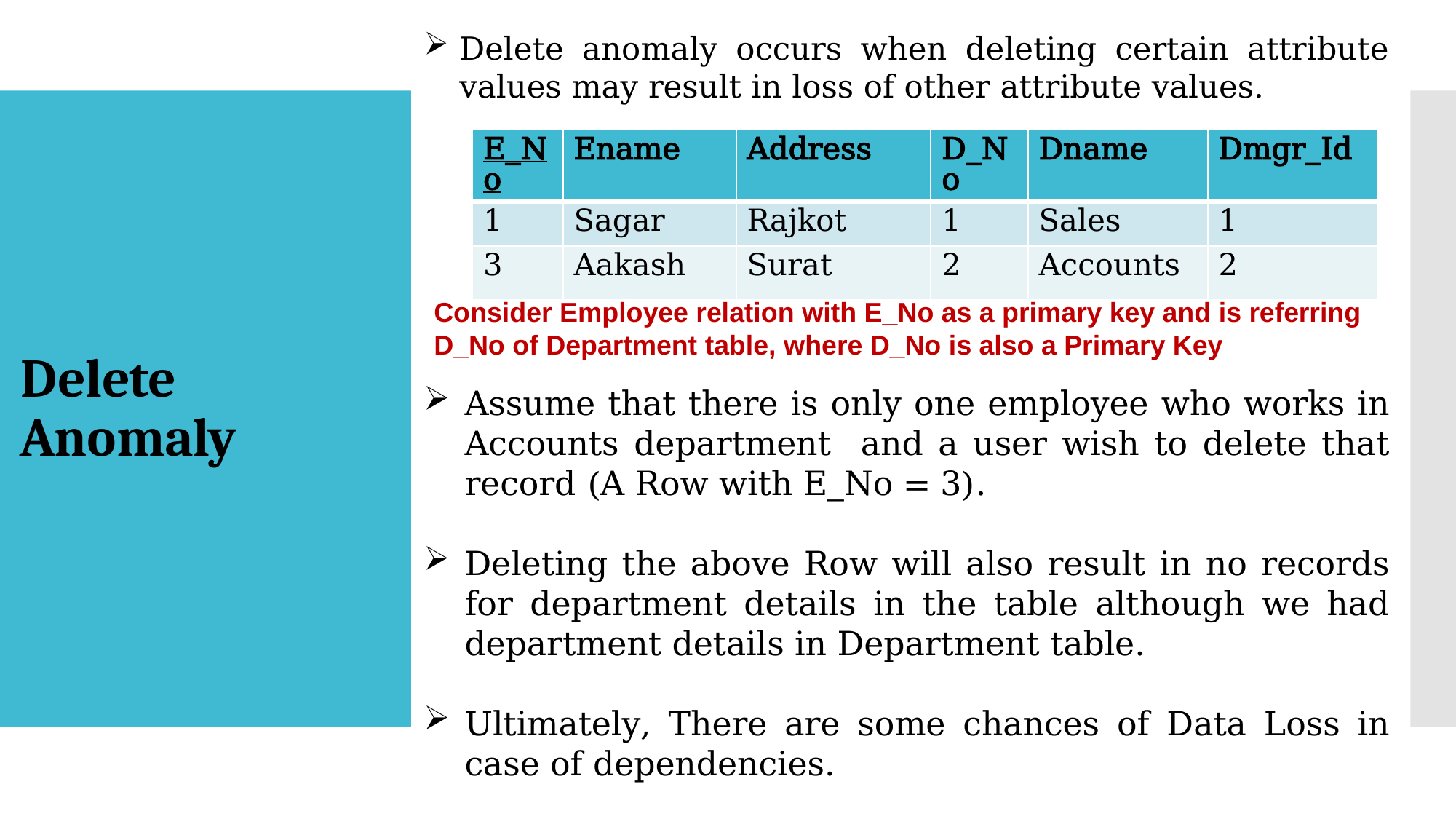

Delete anomaly occurs when deleting certain attribute values may result in loss of other attribute values.
| E\_No | Ename | Address | D\_No | Dname | Dmgr\_Id |
| --- | --- | --- | --- | --- | --- |
| 1 | Sagar | Rajkot | 1 | Sales | 1 |
| 3 | Aakash | Surat | 2 | Accounts | 2 |
# Delete Anomaly
Consider Employee relation with E_No as a primary key and is referring D_No of Department table, where D_No is also a Primary Key
Assume that there is only one employee who works in Accounts department  and a user wish to delete that record (A Row with E_No = 3).

Deleting the above Row will also result in no records for department details in the table although we had department details in Department table.

Ultimately, There are some chances of Data Loss in case of dependencies.